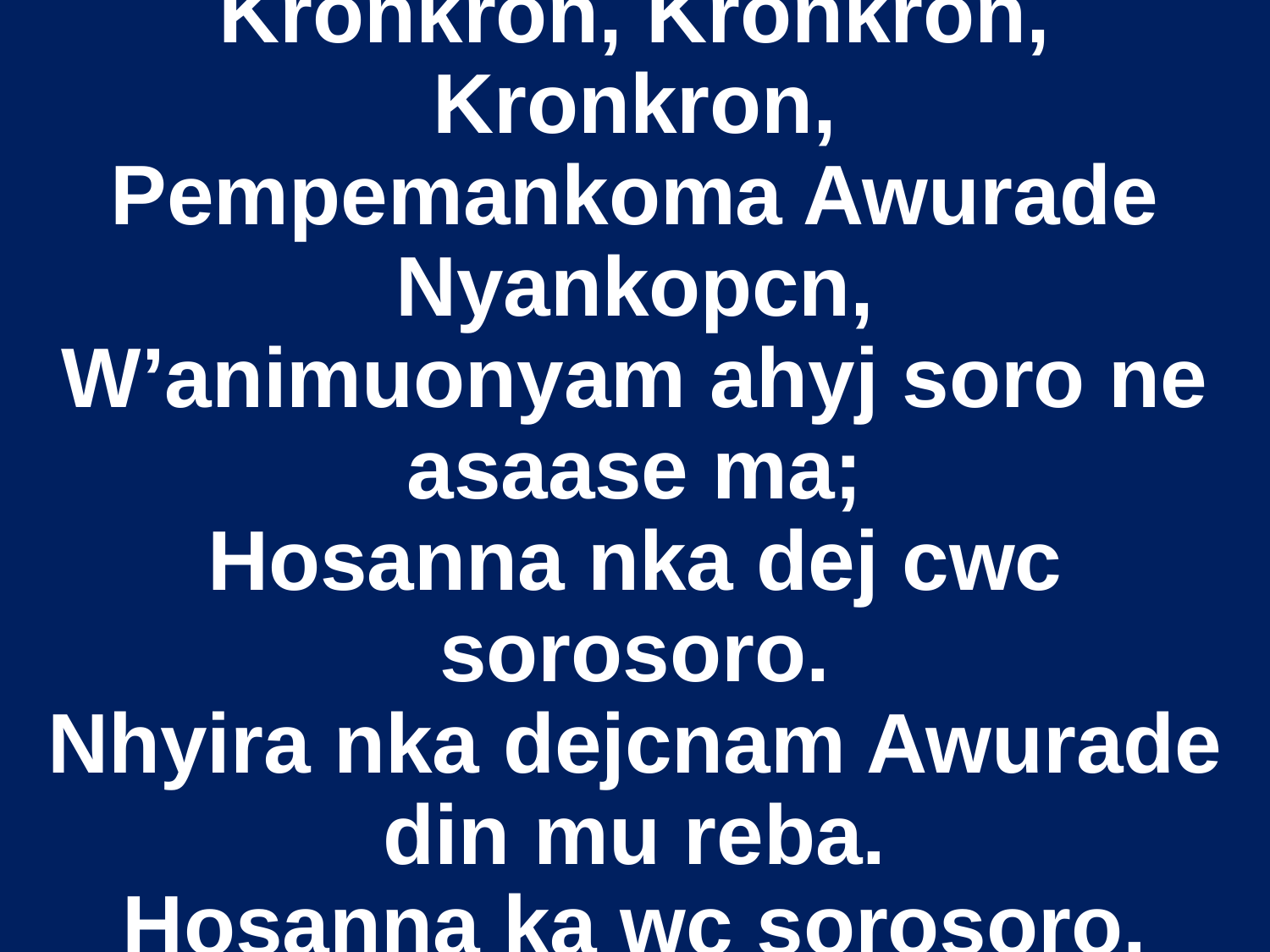

# Kronkron, Kronkron, Kronkron, Pempemankoma Awurade Nyankopcn, W’animuonyam ahyj soro ne asaase ma; Hosanna nka dej cwc sorosoro. Nhyira nka dejcnam Awurade din mu reba. Hosanna ka wc sorosoro.